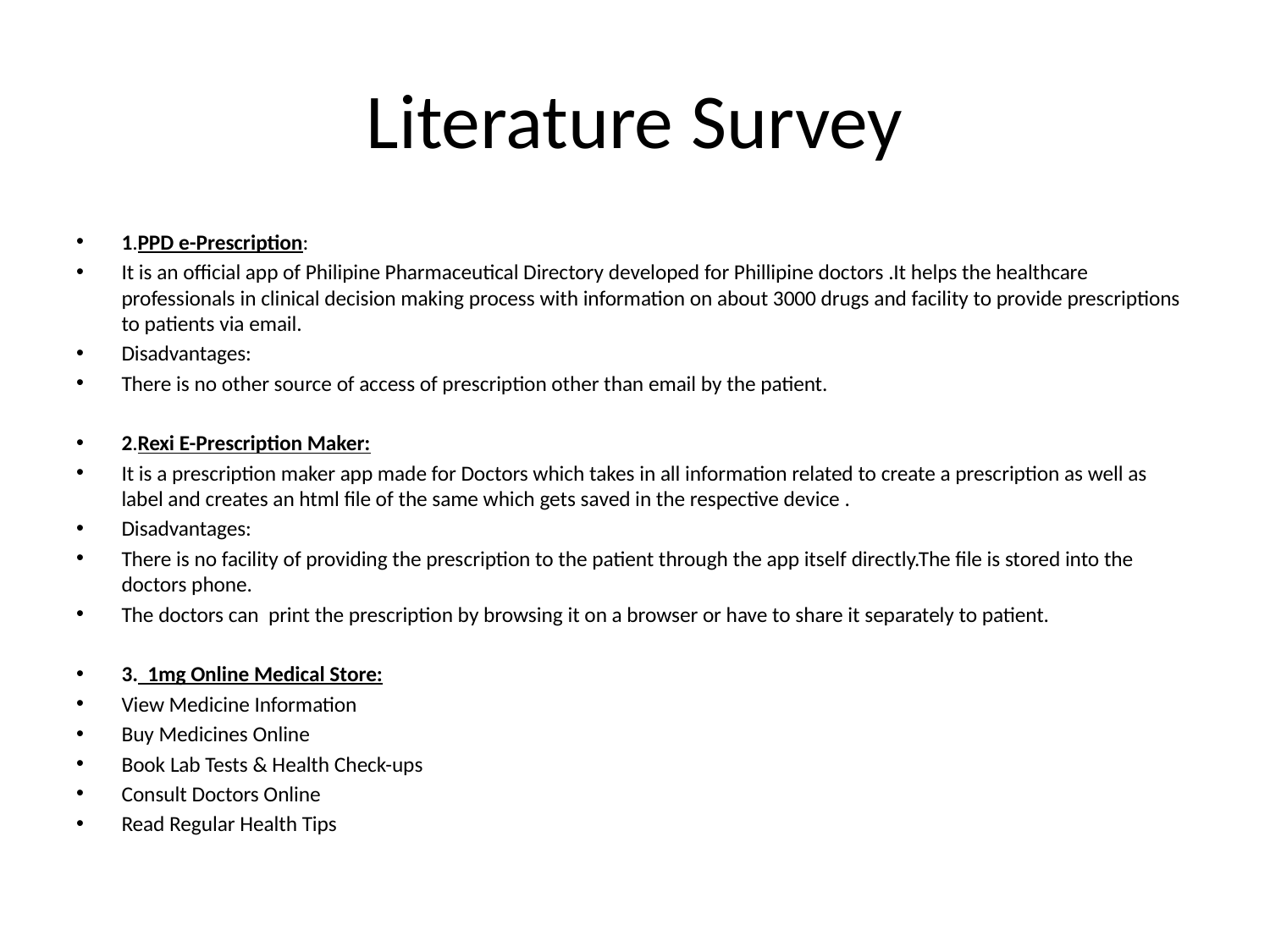

# Literature Survey
1.PPD e-Prescription:
It is an official app of Philipine Pharmaceutical Directory developed for Phillipine doctors .It helps the healthcare professionals in clinical decision making process with information on about 3000 drugs and facility to provide prescriptions to patients via email.
Disadvantages:
There is no other source of access of prescription other than email by the patient.

2.Rexi E-Prescription Maker:
It is a prescription maker app made for Doctors which takes in all information related to create a prescription as well as label and creates an html file of the same which gets saved in the respective device .
Disadvantages:
There is no facility of providing the prescription to the patient through the app itself directly.The file is stored into the doctors phone.
The doctors can  print the prescription by browsing it on a browser or have to share it separately to patient.

3.  1mg Online Medical Store:
View Medicine Information
Buy Medicines Online
Book Lab Tests & Health Check-ups
Consult Doctors Online
Read Regular Health Tips